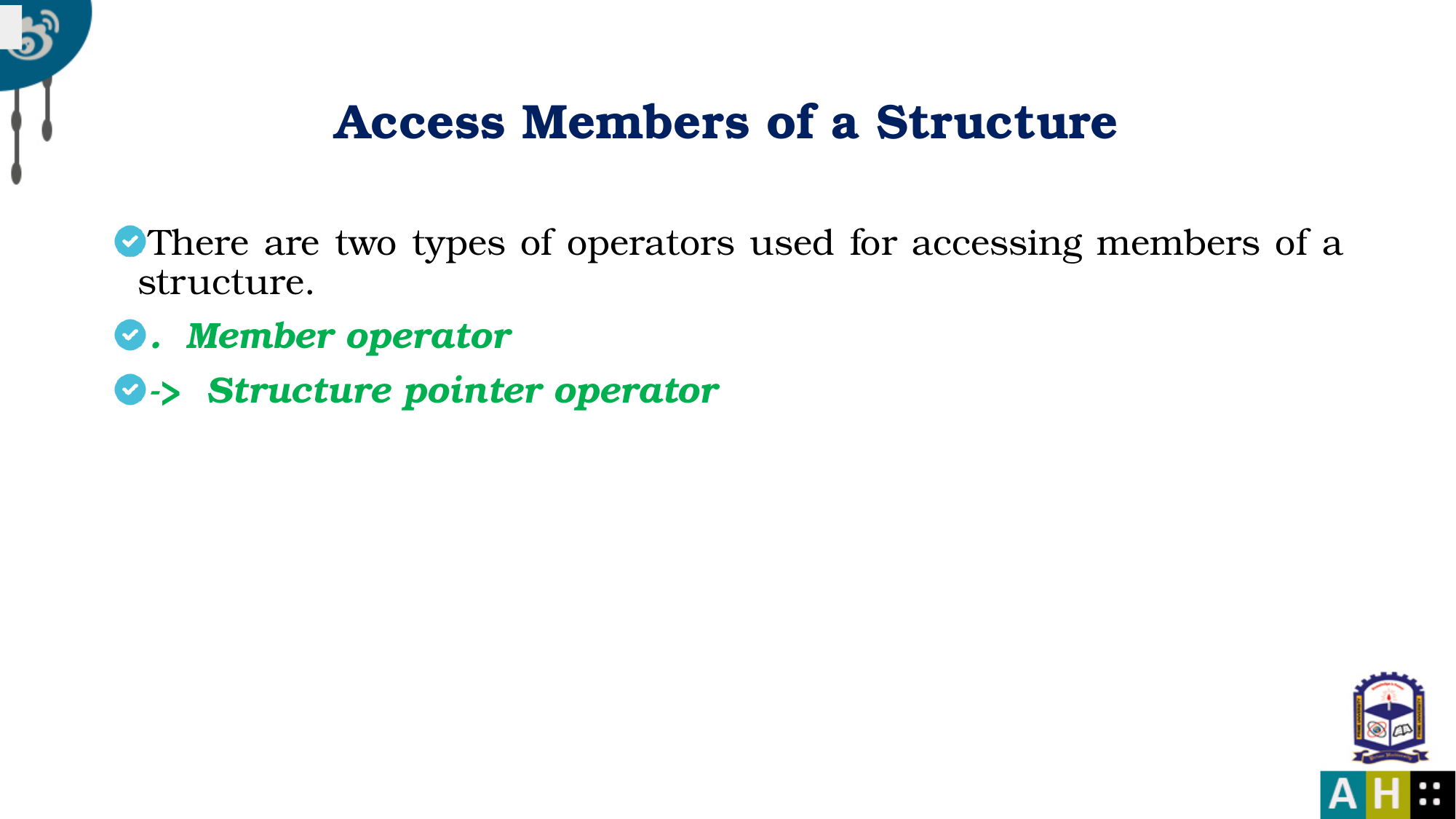

# Access Members of a Structure
There are two types of operators used for accessing members of a structure.
.  Member operator
->  Structure pointer operator